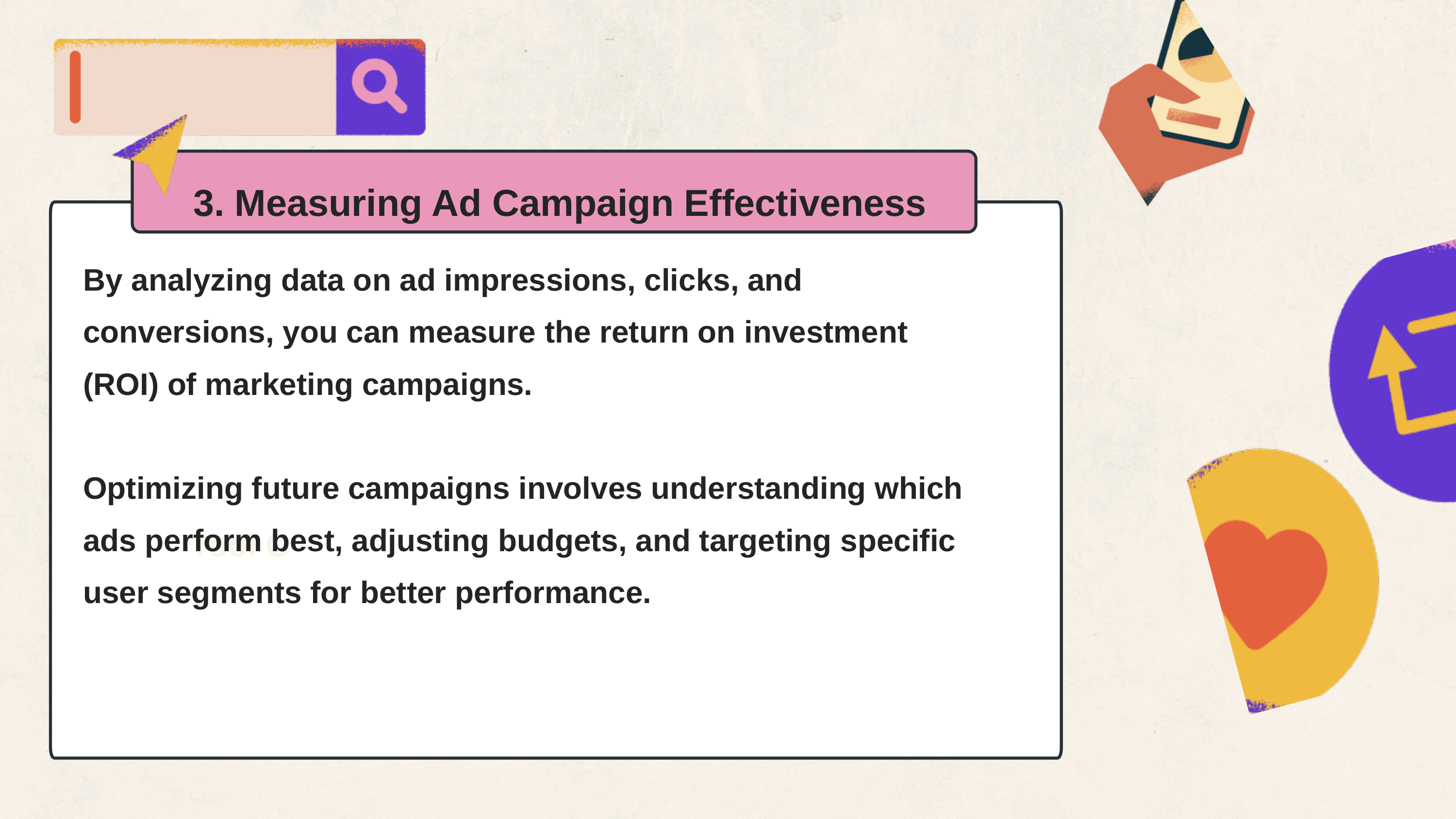

3. Measuring Ad Campaign Effectiveness

By analyzing data on ad impressions, clicks, and conversions, you can measure the return on investment (ROI) of marketing campaigns.

Optimizing future campaigns involves understanding which ads perform best, adjusting budgets, and targeting specific user segments for better performance.

Tool C